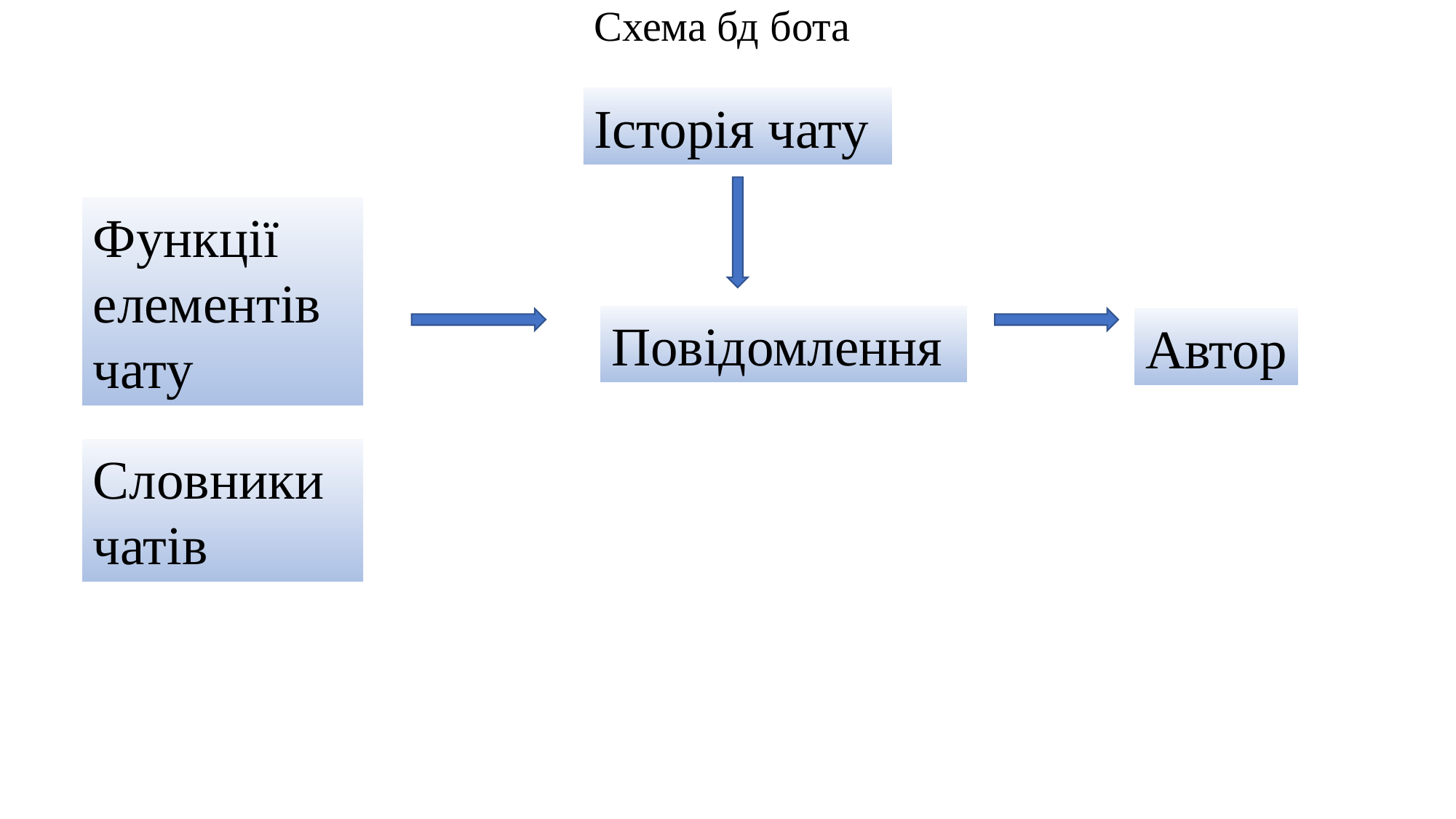

# Cхема бд бота
Історія чату

Функції елементів чату
Повідомлення

Автор
Словники чатів